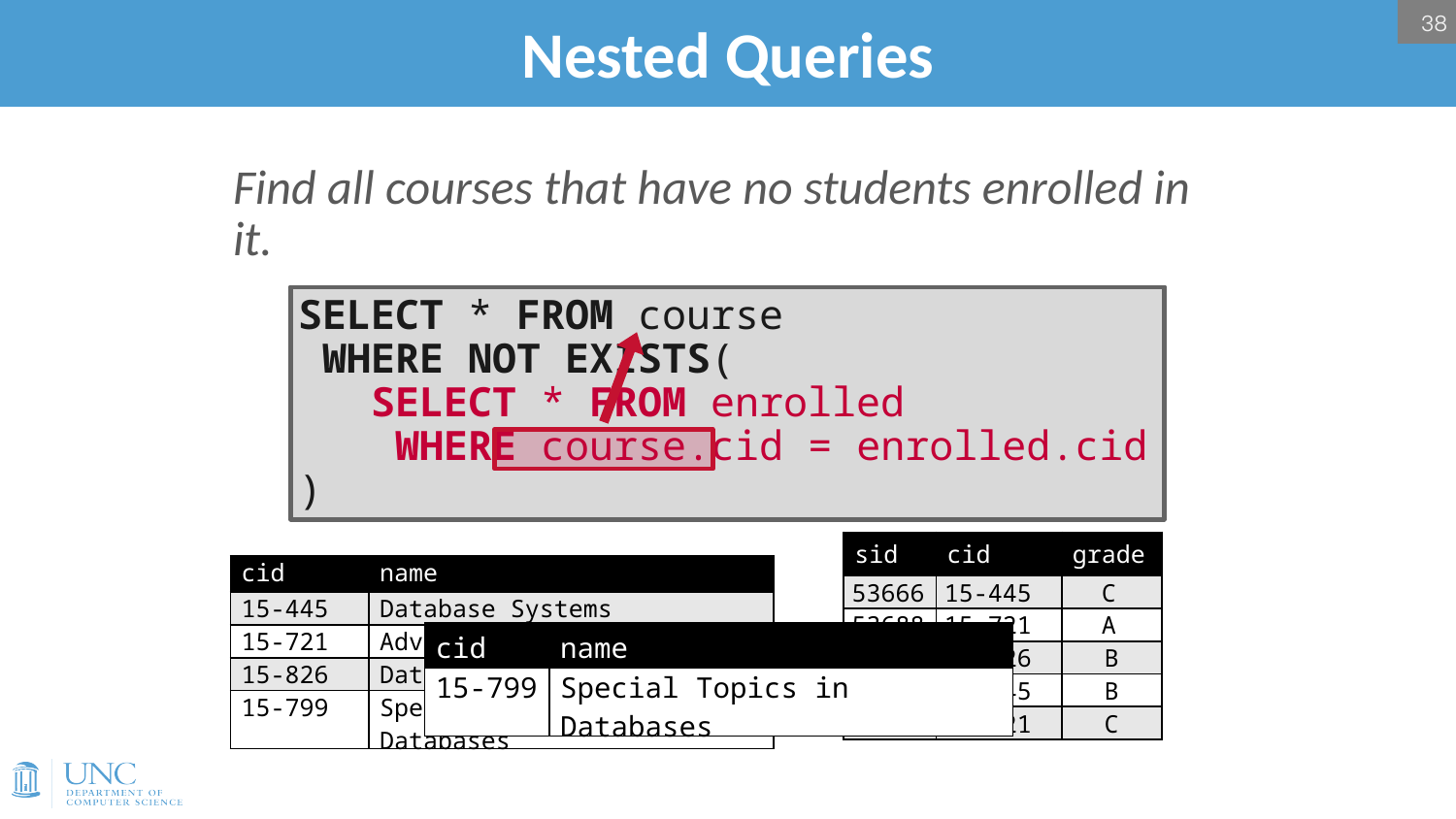

38
# Nested Queries
Find all courses that have no students enrolled in it.
SELECT * FROM course
 WHERE ...
SELECT * FROM course
 WHERE NOT EXISTS(

)
tuples in the enrolled table
SELECT * FROM course
 WHERE NOT EXISTS(
   SELECT * FROM enrolled
    WHERE course.cid = enrolled.cid
)

“with no tuples in the enrolled table”

| sid | cid | grade |
| --- | --- | --- |
| 53666 | 15-445 | C |
| 53688 | 15-721 | A |
| 53688 | 15-826 | B |
| 53655 | 15-445 | B |
| 53666 | 15-721 | C |
| cid | name |
| --- | --- |
| 15-445 | Database Systems |
| 15-721 | Advanced Database Systems |
| 15-826 | Data Mining |
| 15-799 | Special Topics in Databases |
| cid | name |
| --- | --- |
| 15-799 | Special Topics in Databases |